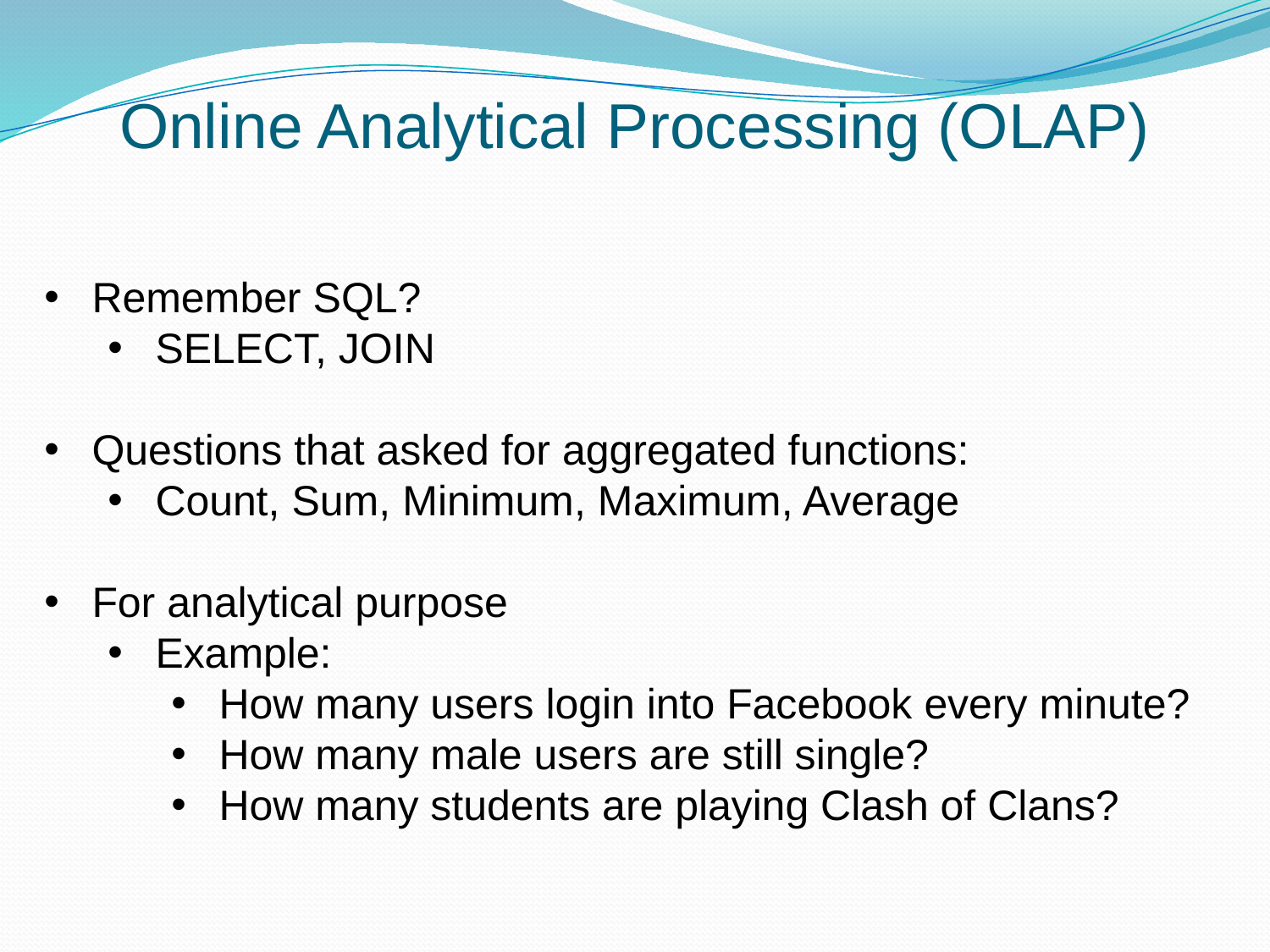

Online Analytical Processing (OLAP)
Remember SQL?
SELECT, JOIN

Questions that asked for aggregated functions:
Count, Sum, Minimum, Maximum, Average

For analytical purpose
Example:
How many users login into Facebook every minute?
How many male users are still single?
How many students are playing Clash of Clans?